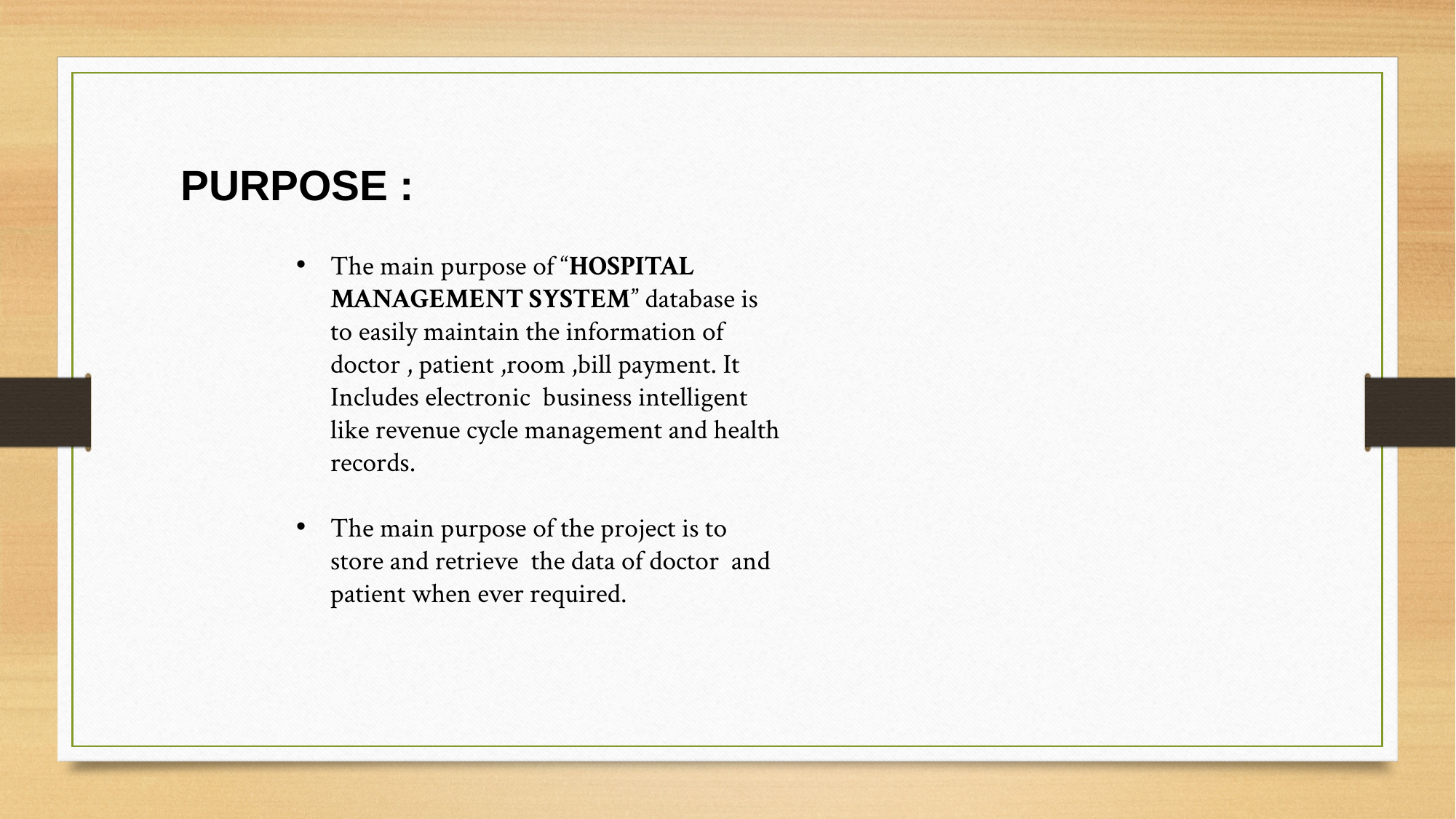

PURPOSE :
The main purpose of “HOSPITAL MANAGEMENT SYSTEM” database is to easily maintain the information of doctor , patient ,room ,bill payment. It Includes electronic  business intelligent like revenue cycle management and health records.

The main purpose of the project is to store and retrieve  the data of doctor  and patient when ever required.